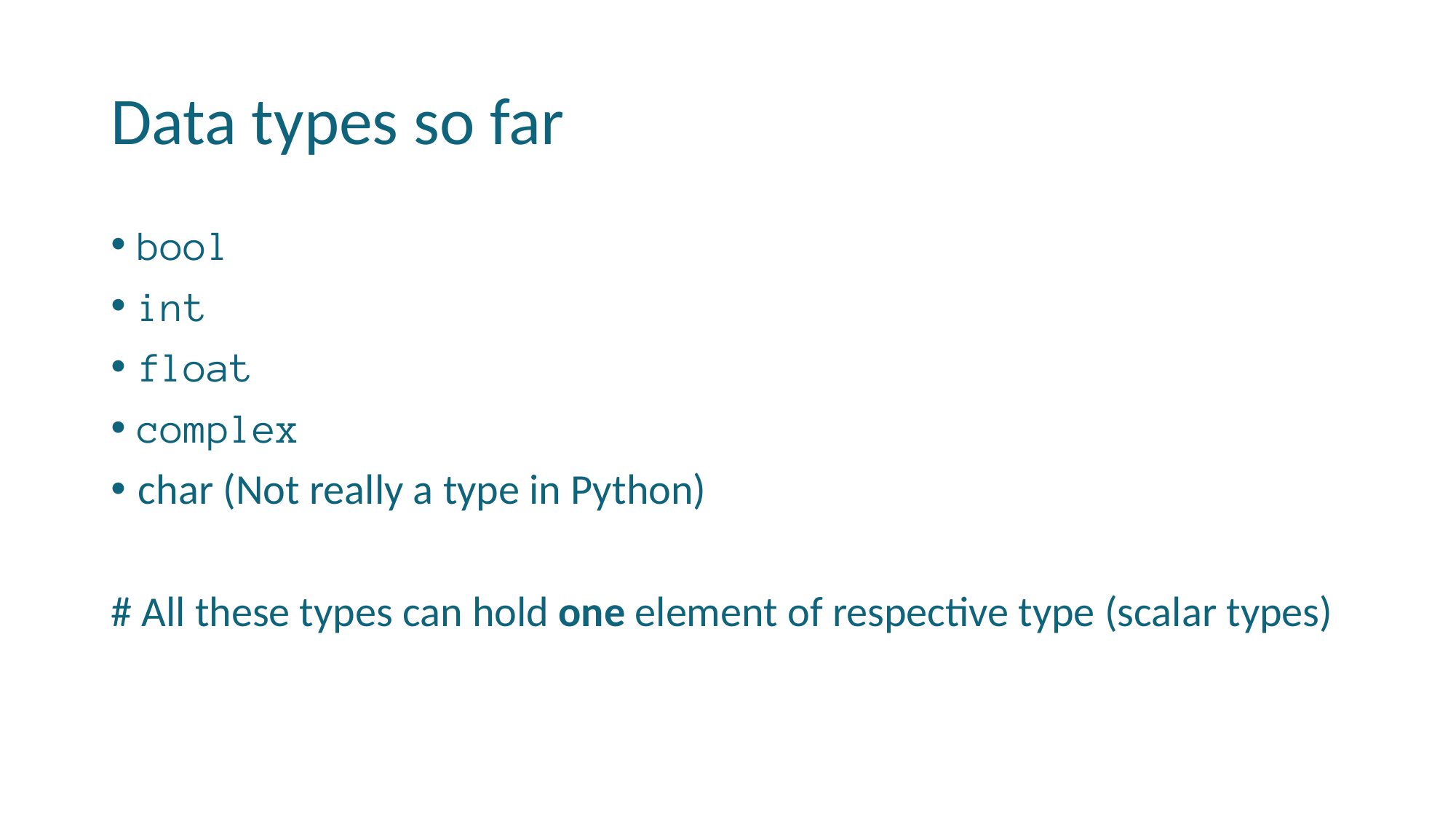

# Data types so far
bool
int
float
complex
char (Not really a type in Python)

# All these types can hold one element of respective type (scalar types)